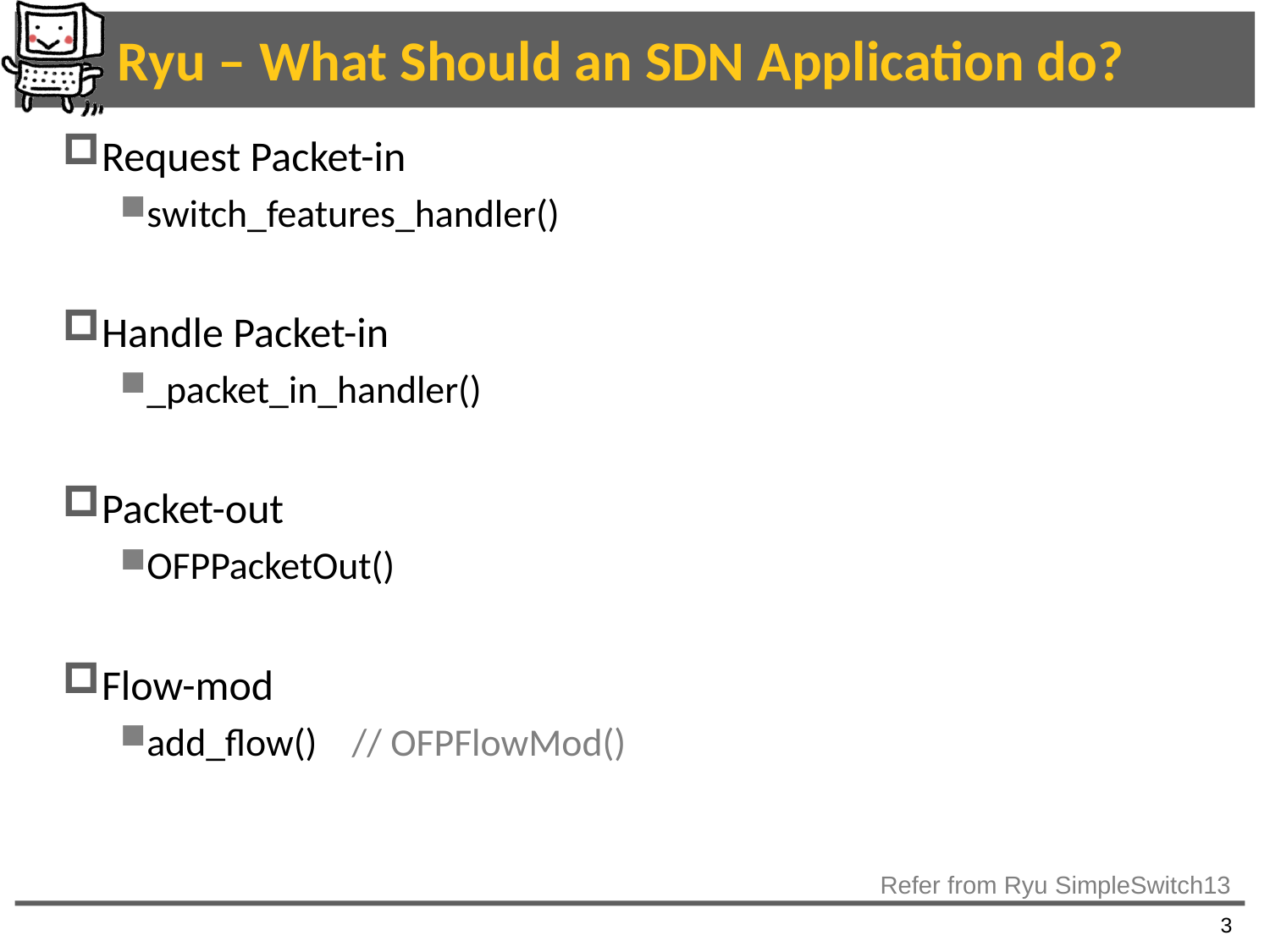

# Ryu – What Should an SDN Application do?
Request Packet-in
switch_features_handler()

Handle Packet-in
_packet_in_handler()

Packet-out
OFPPacketOut()

Flow-mod
add_flow()    // OFPFlowMod()
Refer from Ryu SimpleSwitch13
3